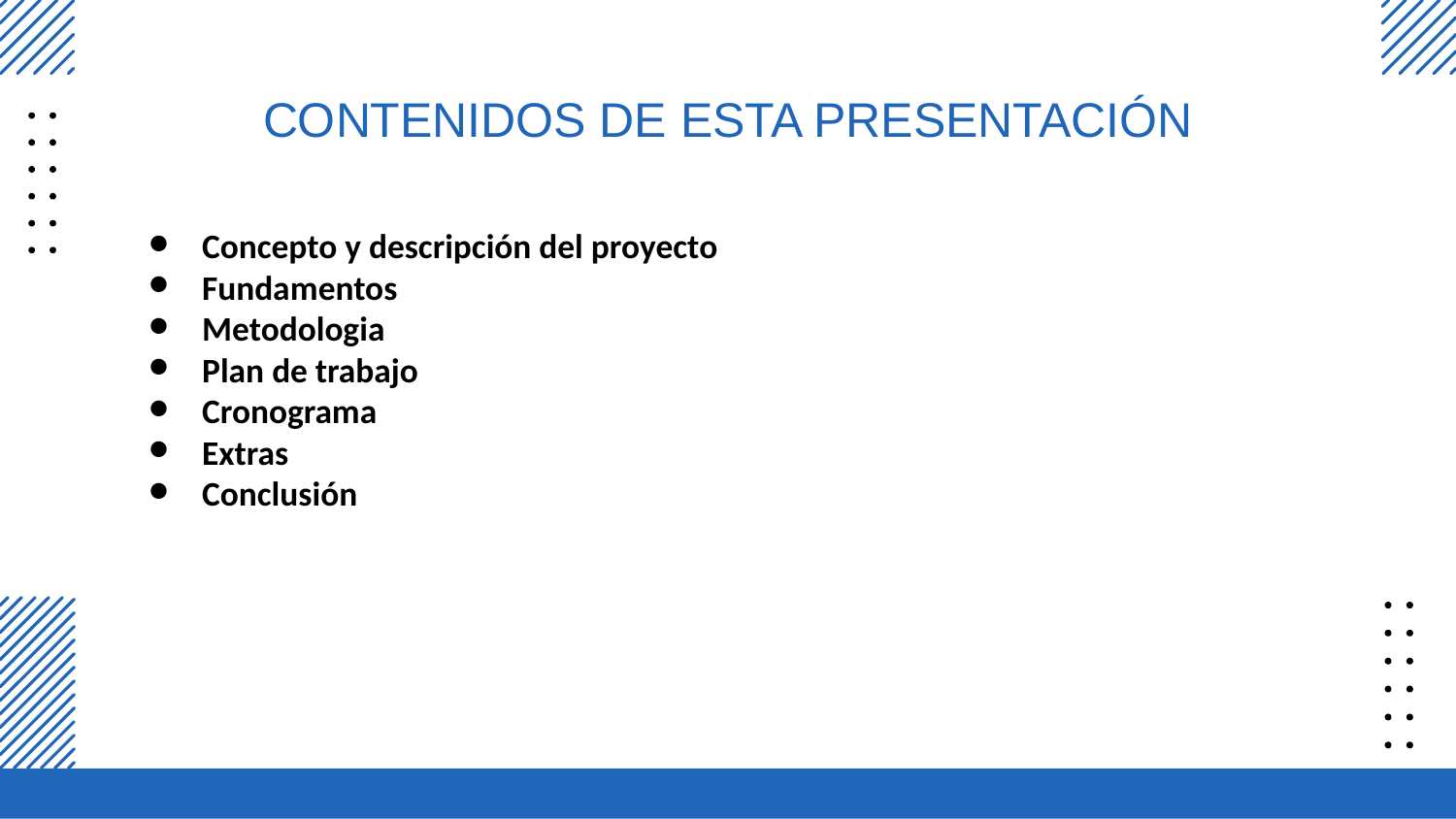

# CONTENIDOS DE ESTA PRESENTACIÓN
Concepto y descripción del proyecto
Fundamentos
Metodologia
Plan de trabajo
Cronograma
Extras
Conclusión